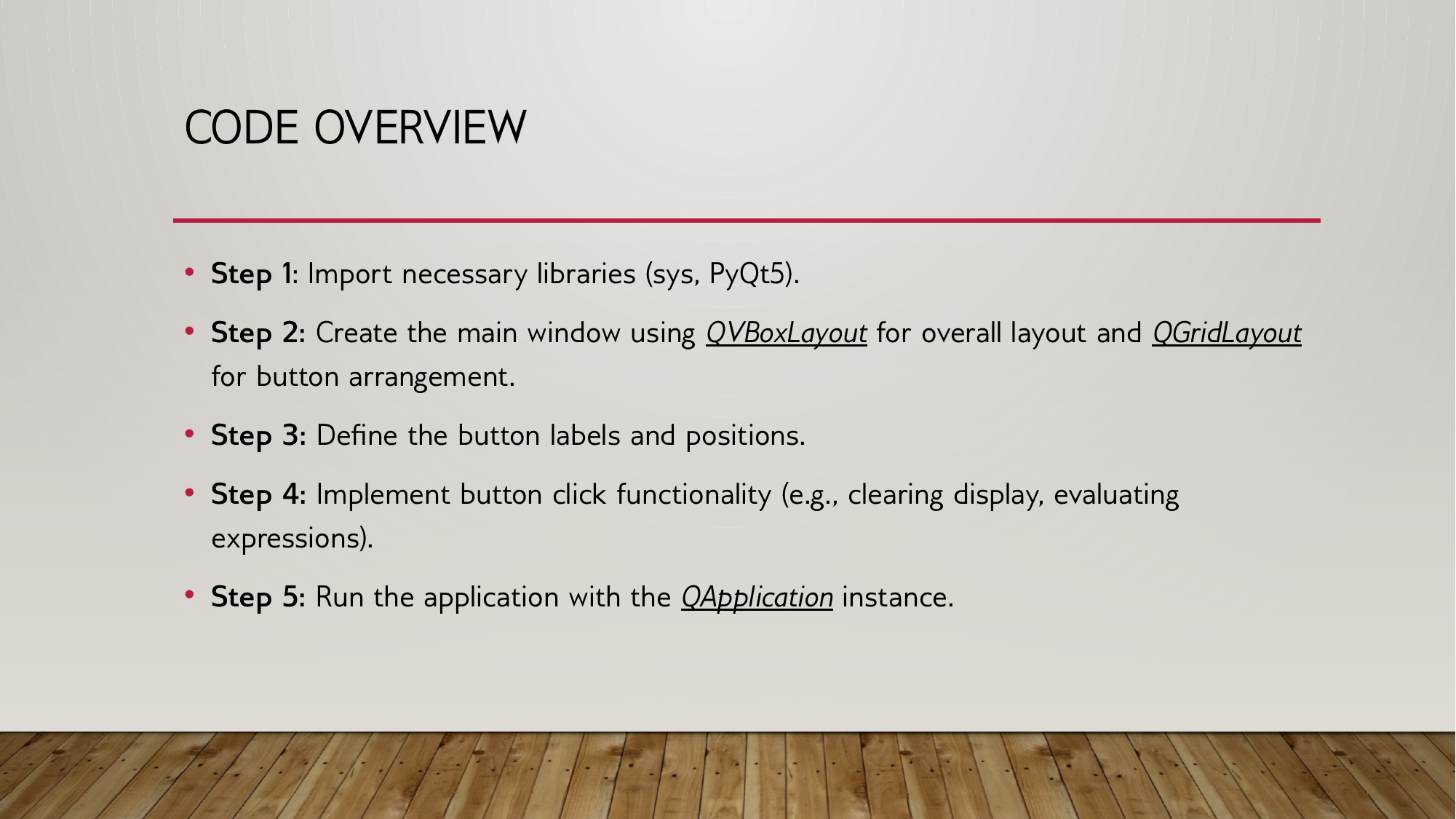

# Code Overview
Step 1: Import necessary libraries (sys, PyQt5).
Step 2: Create the main window using QVBoxLayout for overall layout and QGridLayout for button arrangement.
Step 3: Define the button labels and positions.
Step 4: Implement button click functionality (e.g., clearing display, evaluating expressions).
Step 5: Run the application with the QApplication instance.